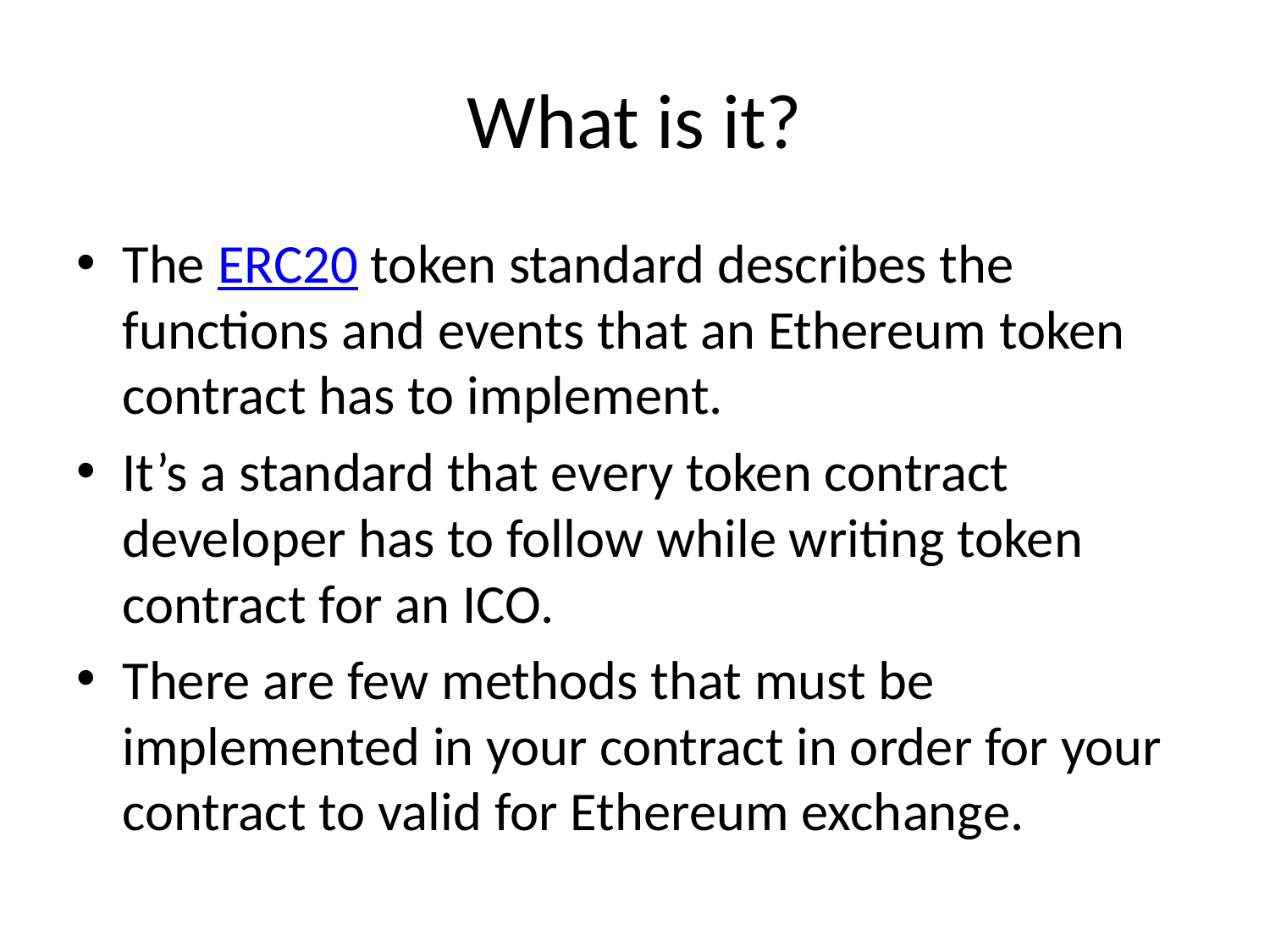

# What is it?
The ERC20 token standard describes the functions and events that an Ethereum token contract has to implement.
It’s a standard that every token contract developer has to follow while writing token contract for an ICO.
There are few methods that must be implemented in your contract in order for your contract to valid for Ethereum exchange.